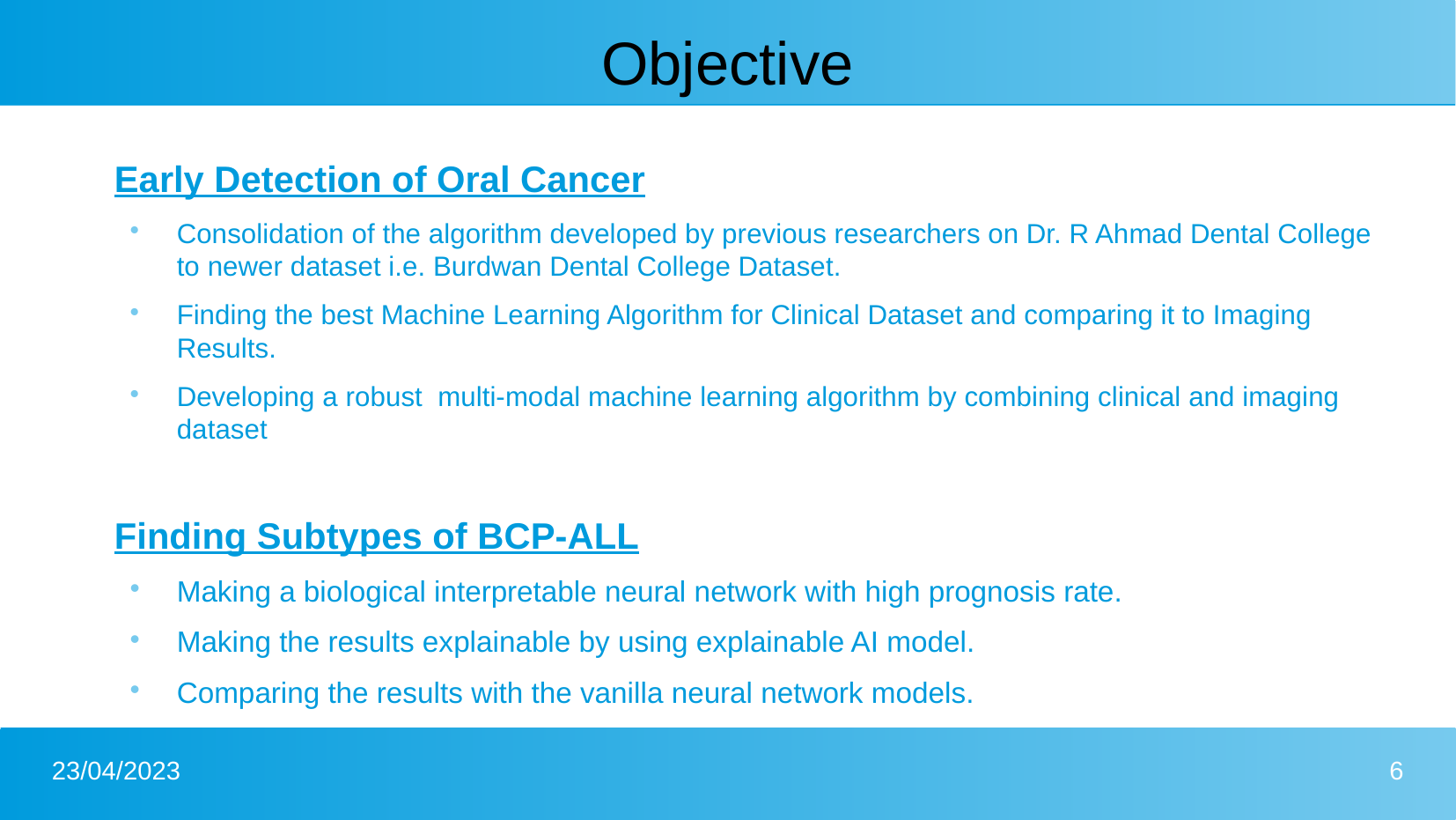

# Objective
Early Detection of Oral Cancer
Consolidation of the algorithm developed by previous researchers on Dr. R Ahmad Dental College to newer dataset i.e. Burdwan Dental College Dataset.
Finding the best Machine Learning Algorithm for Clinical Dataset and comparing it to Imaging Results.
Developing a robust  multi-modal machine learning algorithm by combining clinical and imaging dataset

Finding Subtypes of BCP-ALL
Making a biological interpretable neural network with high prognosis rate.
Making the results explainable by using explainable AI model.
Comparing the results with the vanilla neural network models.

23/04/2023
6